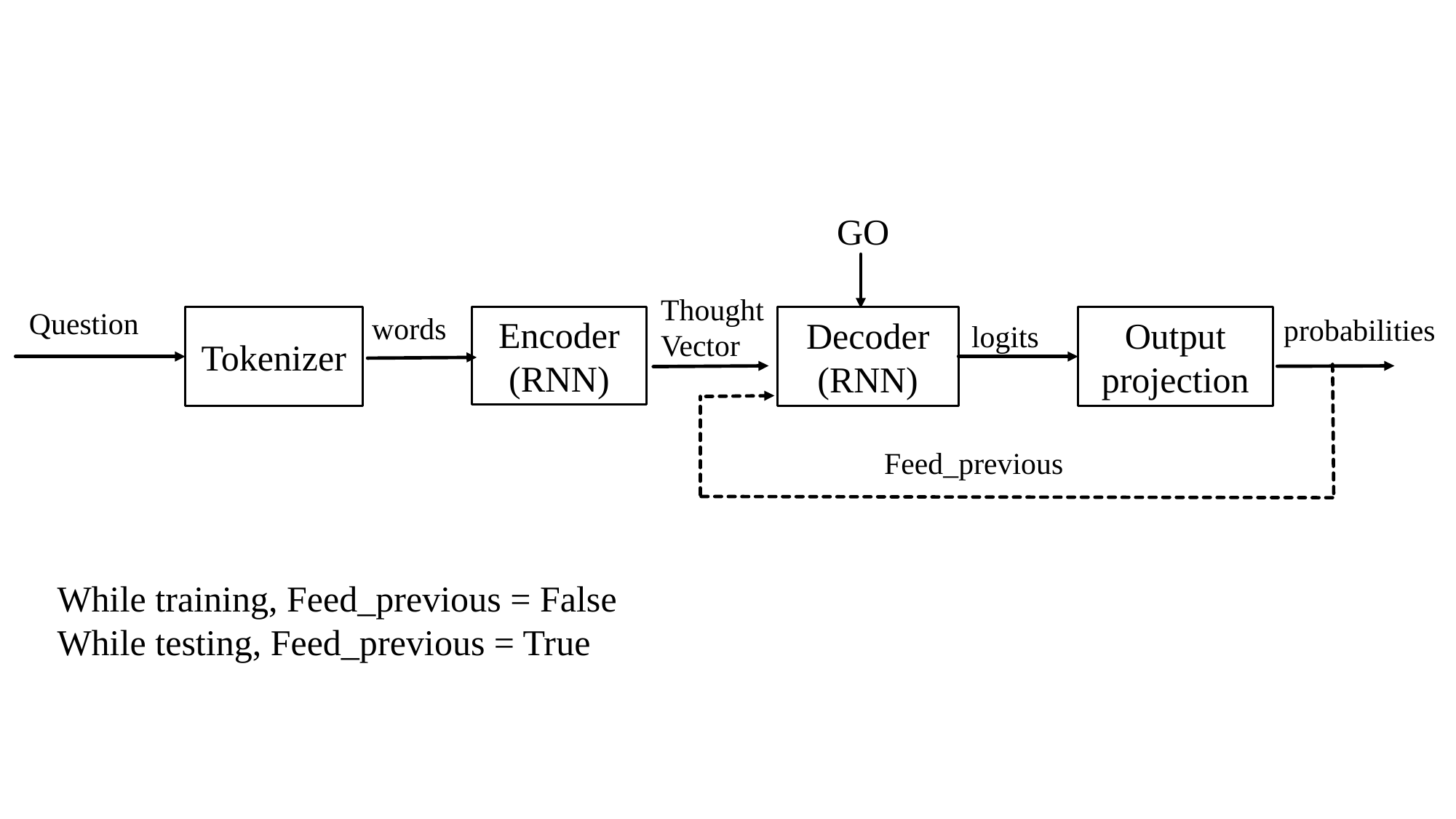

GO
Question
words
Tokenizer
Encoder
(RNN)
Decoder
(RNN)
Output projection
Feed_previous
Thought
Vector
probabilities
logits
While training, Feed_previous = False
While testing, Feed_previous = True